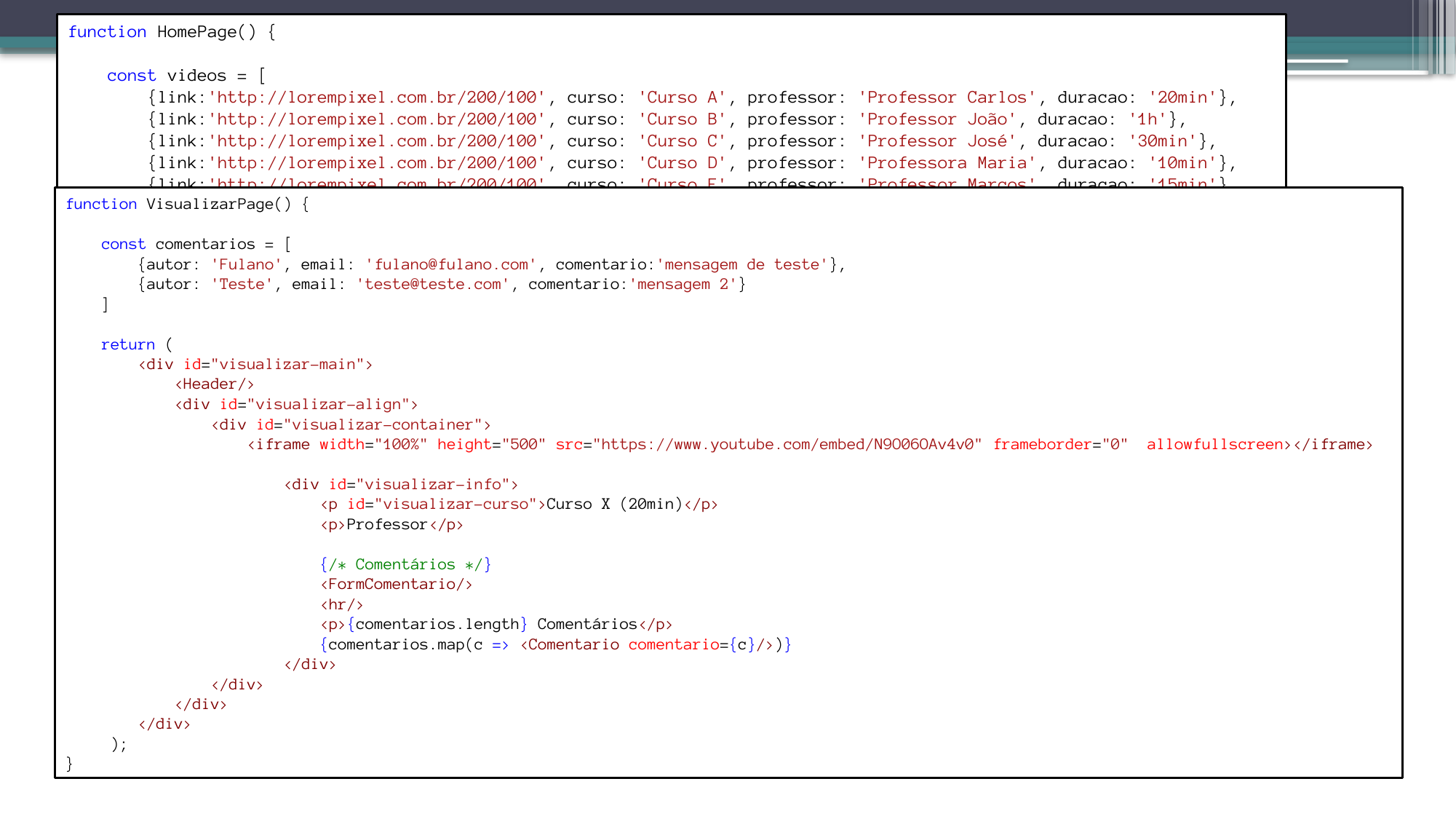

function HomePage() {
    const videos = [
        {link:'http://lorempixel.com.br/200/100', curso: 'Curso A', professor: 'Professor Carlos', duracao: '20min'},
        {link:'http://lorempixel.com.br/200/100', curso: 'Curso B', professor: 'Professor João', duracao: '1h'},
        {link:'http://lorempixel.com.br/200/100', curso: 'Curso C', professor: 'Professor José', duracao: '30min'},
        {link:'http://lorempixel.com.br/200/100', curso: 'Curso D', professor: 'Professora Maria', duracao: '10min'},
        {link:'http://lorempixel.com.br/200/100', curso: 'Curso E', professor: 'Professor Marcos', duracao: '15min'},
    ]
    return ( <div id="home-main">
                <Header/>
                <div id="home-container">
                    {videos.map(v => <CardVideo video={v}/>)}
                </div>
            </div> );
}
export default HomePage;
# Praticando
function VisualizarPage() {
    const comentarios = [
        {autor: 'Fulano', email: 'fulano@fulano.com', comentario:'mensagem de teste'},
        {autor: 'Teste', email: 'teste@teste.com', comentario:'mensagem 2'}
    ]
    return (
        <div id="visualizar-main">
            <Header/>
            <div id="visualizar-align">
                <div id="visualizar-container">
                    <iframe width="100%" height="500" src="https://www.youtube.com/embed/N9O06OAv4v0" frameborder="0"  allowfullscreen></iframe>

                        <div id="visualizar-info">
                            <p id="visualizar-curso">Curso X (20min)</p>
                            <p>Professor</p>
                            {/* Comentários */}
                            <FormComentario/>
                            <hr/>
                            <p>{comentarios.length} Comentários</p>
                            {comentarios.map(c => <Comentario comentario={c}/>)}
                        </div>
                </div>
            </div>
        </div>
     );
}
Adicione uma lista de comentarios e videos nas telas dos componentes alterados.